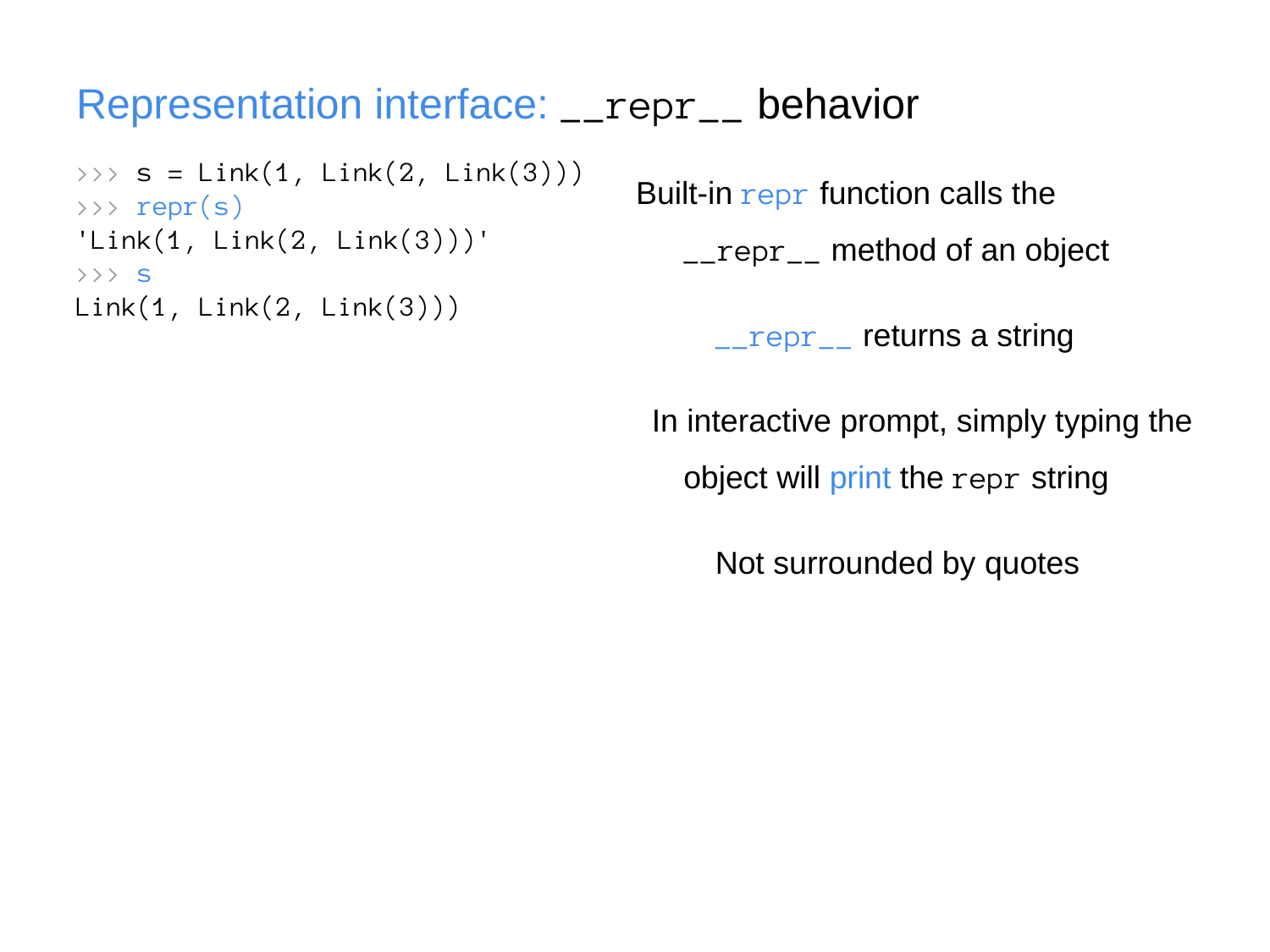

# Representation interface: __repr__ behavior
>>> s = Link(1, Link(2, Link(3)))
>>> repr(s)
'Link(1, Link(2, Link(3)))'
>>> s
Link(1, Link(2, Link(3)))
Built-in repr function calls the __repr__ method of an object
__repr__ returns a string
In interactive prompt, simply typing the object will print the repr string
Not surrounded by quotes